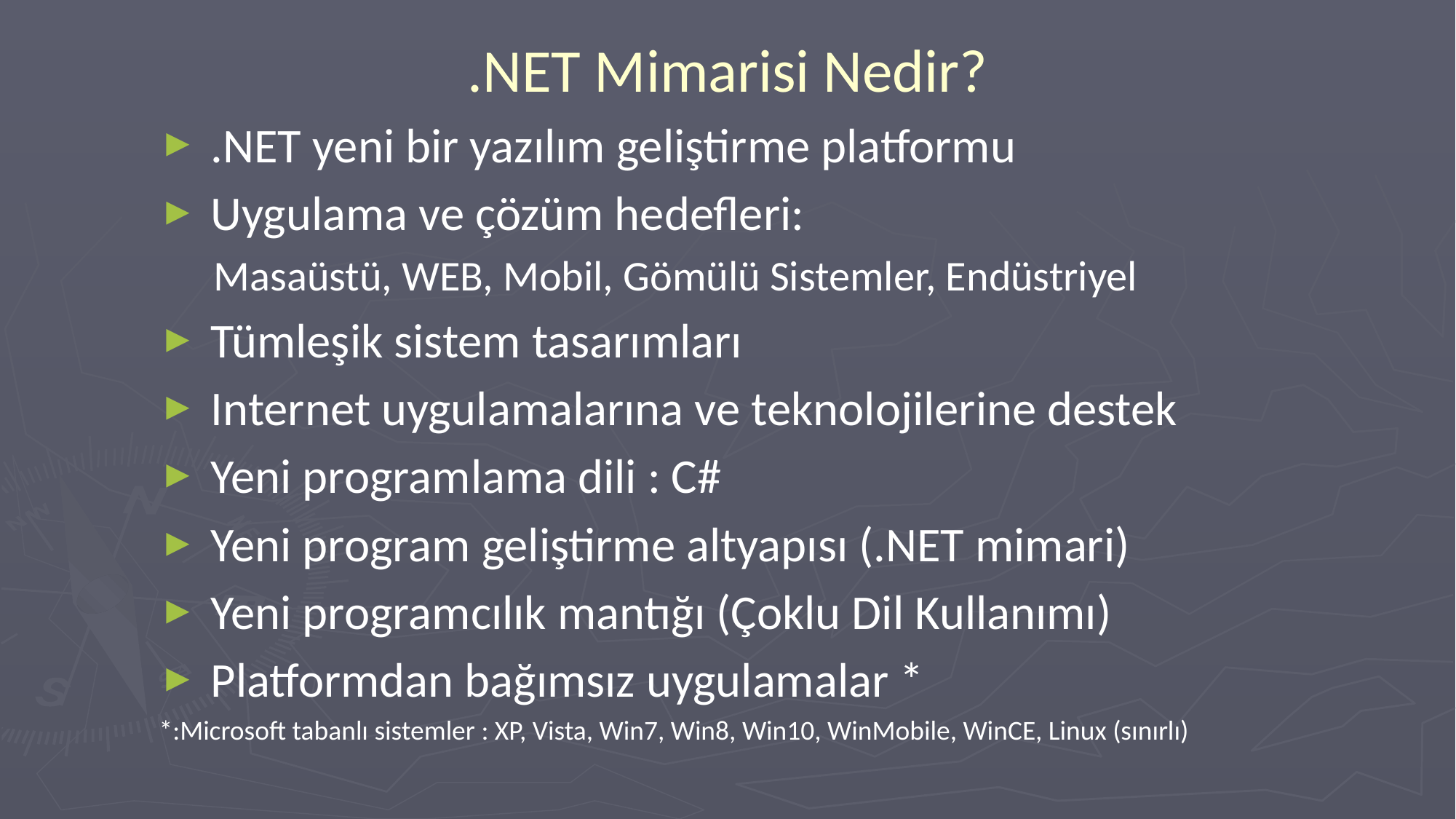

# .NET Mimarisi Nedir?
 .NET yeni bir yazılım geliştirme platformu
 Uygulama ve çözüm hedefleri:
Masaüstü, WEB, Mobil, Gömülü Sistemler, Endüstriyel
 Tümleşik sistem tasarımları
 Internet uygulamalarına ve teknolojilerine destek
 Yeni programlama dili : C#
 Yeni program geliştirme altyapısı (.NET mimari)
 Yeni programcılık mantığı (Çoklu Dil Kullanımı)
 Platformdan bağımsız uygulamalar *
*:Microsoft tabanlı sistemler : XP, Vista, Win7, Win8, Win10, WinMobile, WinCE, Linux (sınırlı)